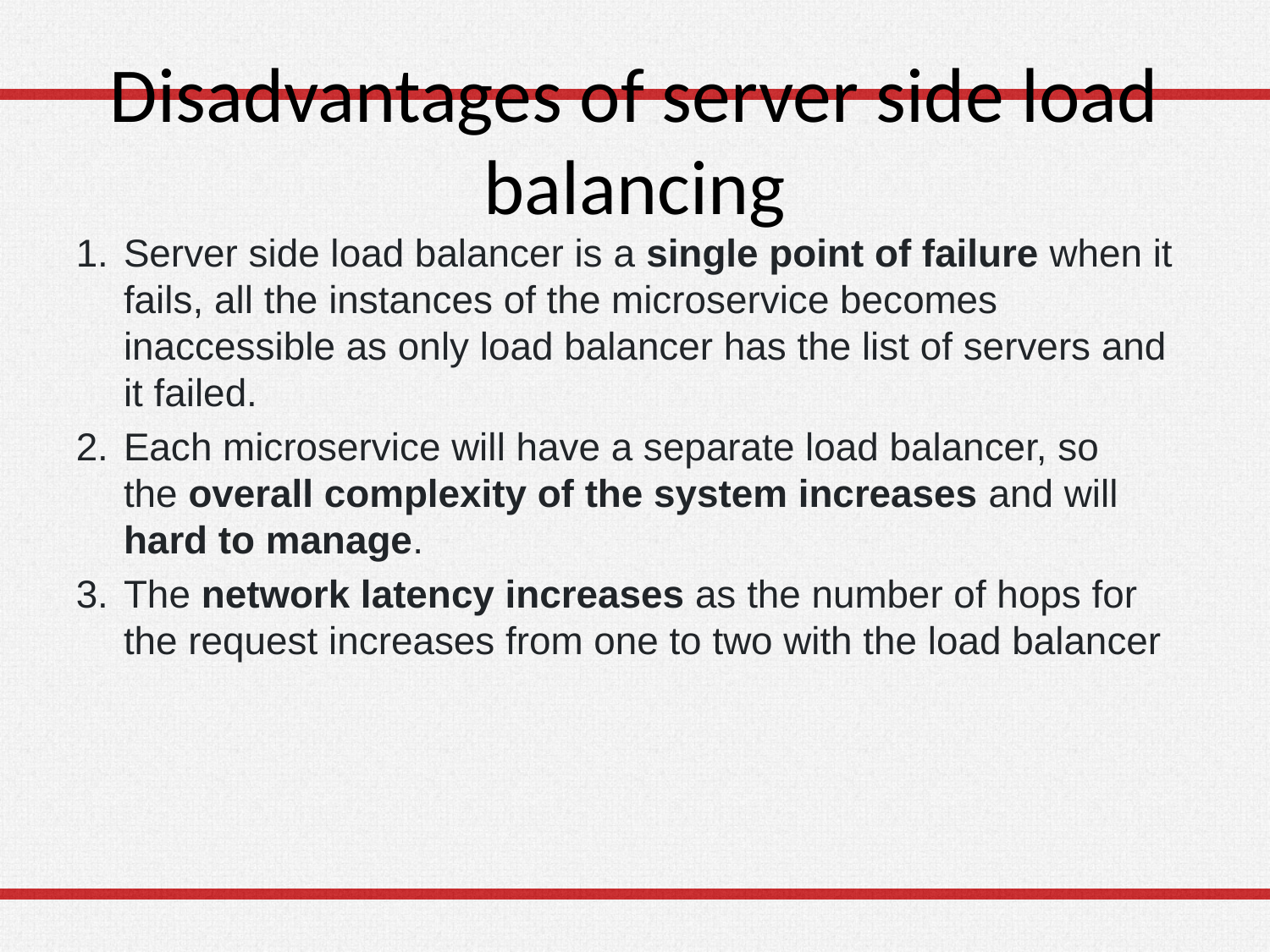

# Disadvantages of server side load balancing
Server side load balancer is a single point of failure when it fails, all the instances of the microservice becomes inaccessible as only load balancer has the list of servers and it failed.
Each microservice will have a separate load balancer, so the overall complexity of the system increases and will hard to manage.
The network latency increases as the number of hops for the request increases from one to two with the load balancer
50